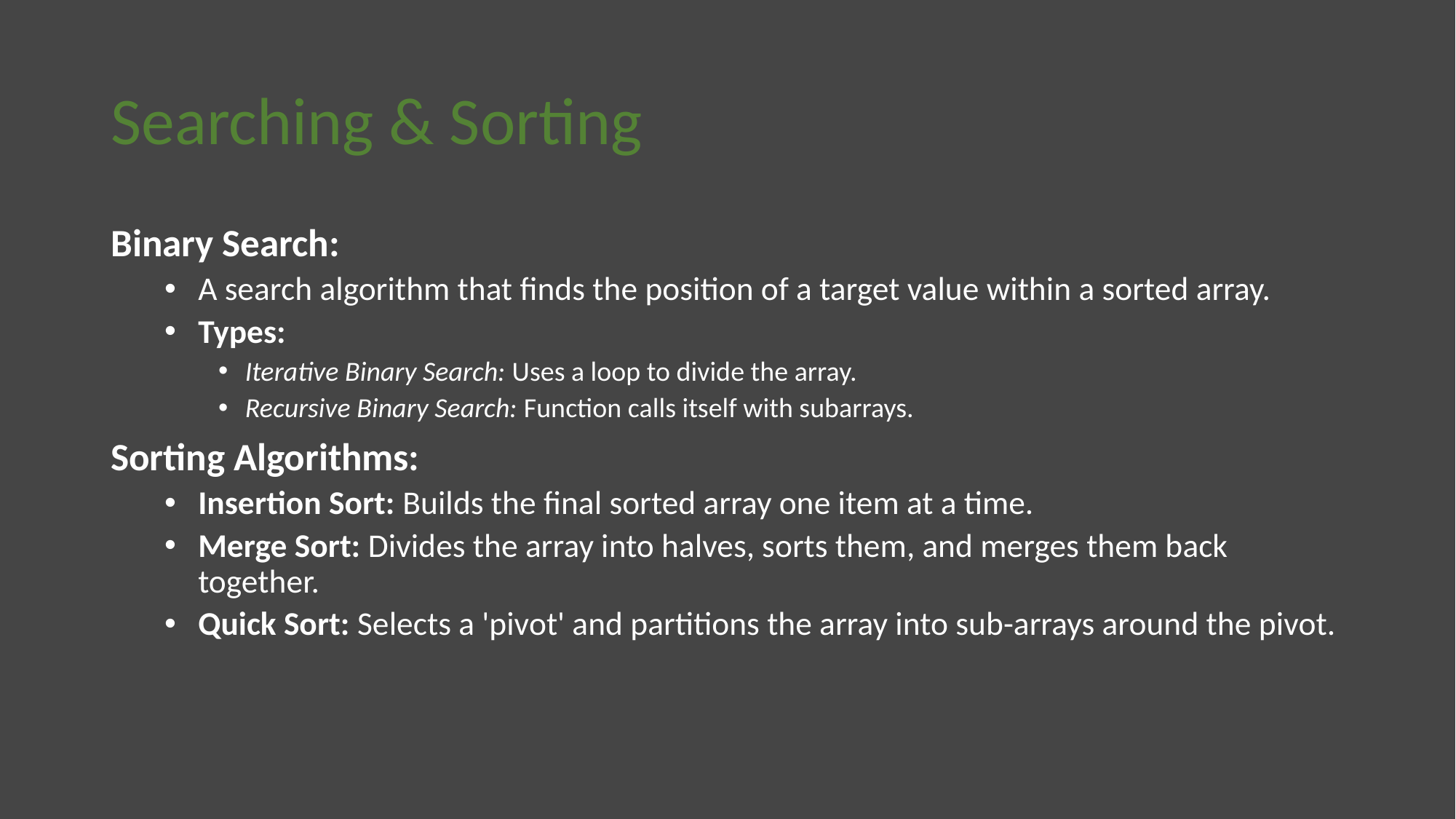

# Searching & Sorting
Binary Search:
A search algorithm that finds the position of a target value within a sorted array.
Types:
Iterative Binary Search: Uses a loop to divide the array.
Recursive Binary Search: Function calls itself with subarrays.
Sorting Algorithms:
Insertion Sort: Builds the final sorted array one item at a time.
Merge Sort: Divides the array into halves, sorts them, and merges them back together.
Quick Sort: Selects a 'pivot' and partitions the array into sub-arrays around the pivot.